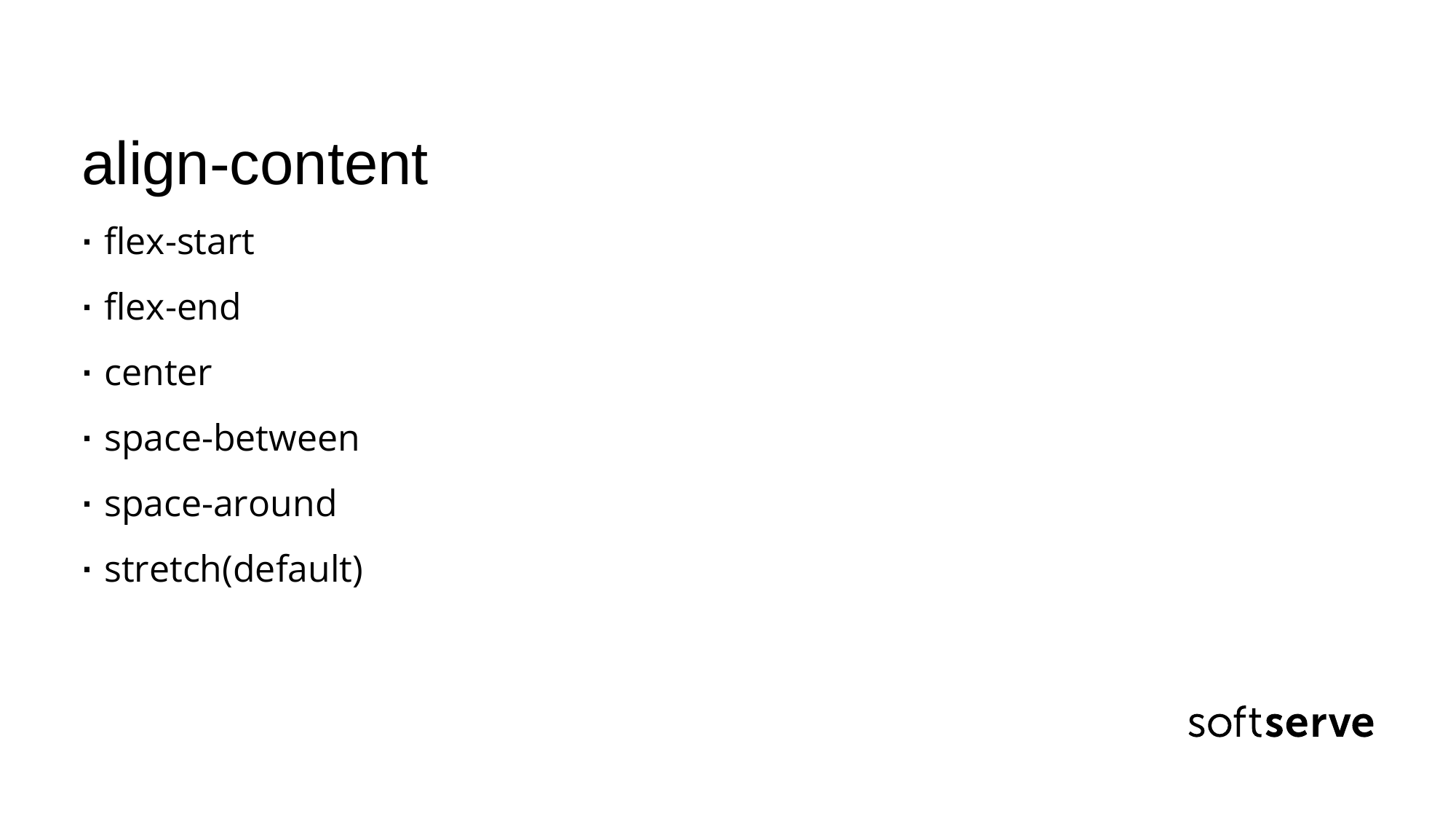

# align-content · flex-start · flex-end · center · space-between · space-around · stretch(default)